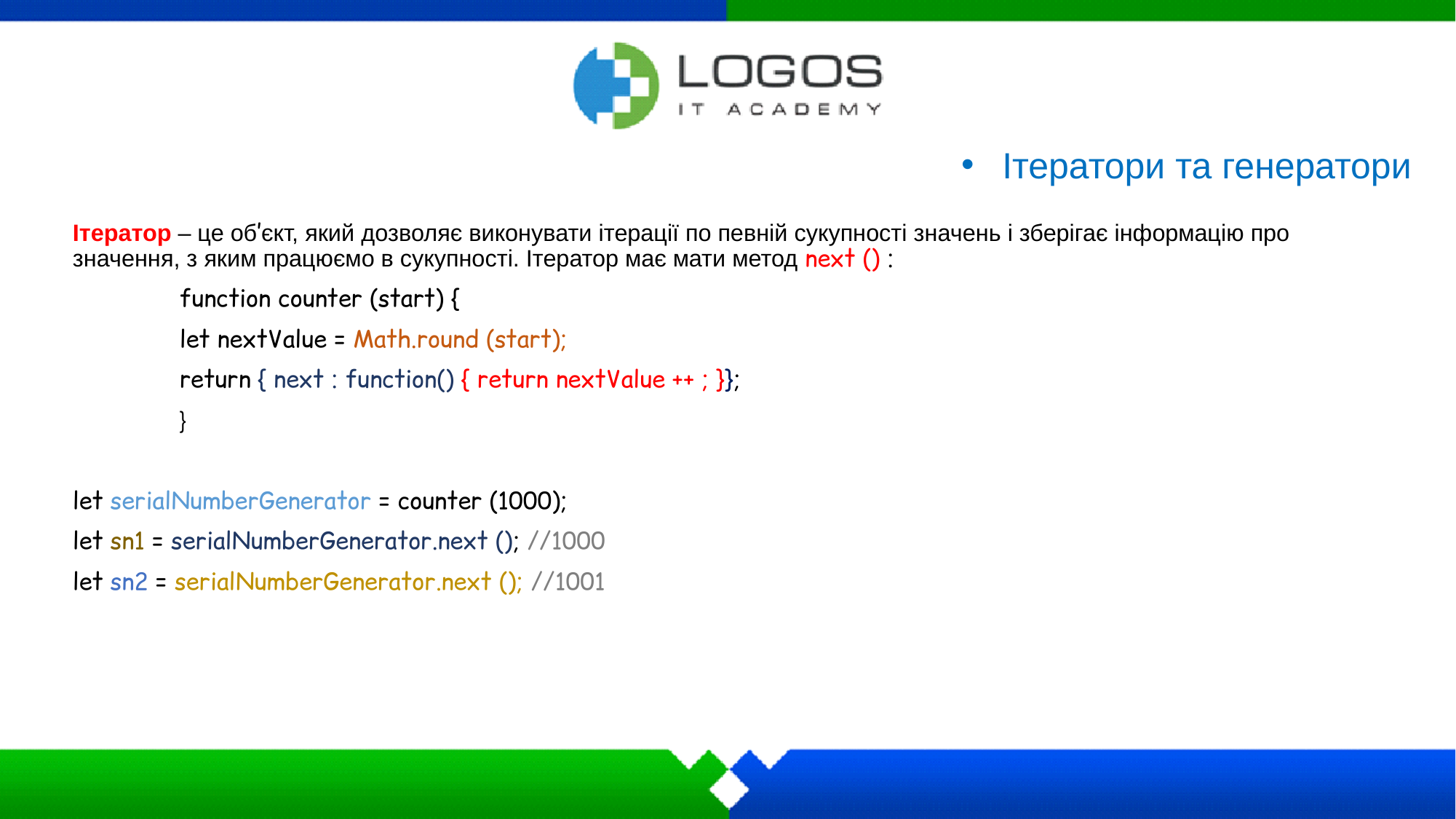

Ітератори та генератори
Ітератор – це об’єкт, який дозволяє виконувати ітерації по певній сукупності значень і зберігає інформацію про значення, з яким працюємо в сукупності. Ітератор має мати метод next () :
	function ­counter (start)­ {
		­­­­let ­nextValue ­= ­Math.round (start);
		­­­­return ­{ ­next : ­function() ­{ return ­nextValue ++ ; ­}};­
	}

let­ serialNumberGenerator­ = ­counter (1000);
let ­sn1 ­= ­serialNumberGenerator.next (); ­//­1000
let ­sn2­ =­ serialNumberGenerator.next (); ­//­1001